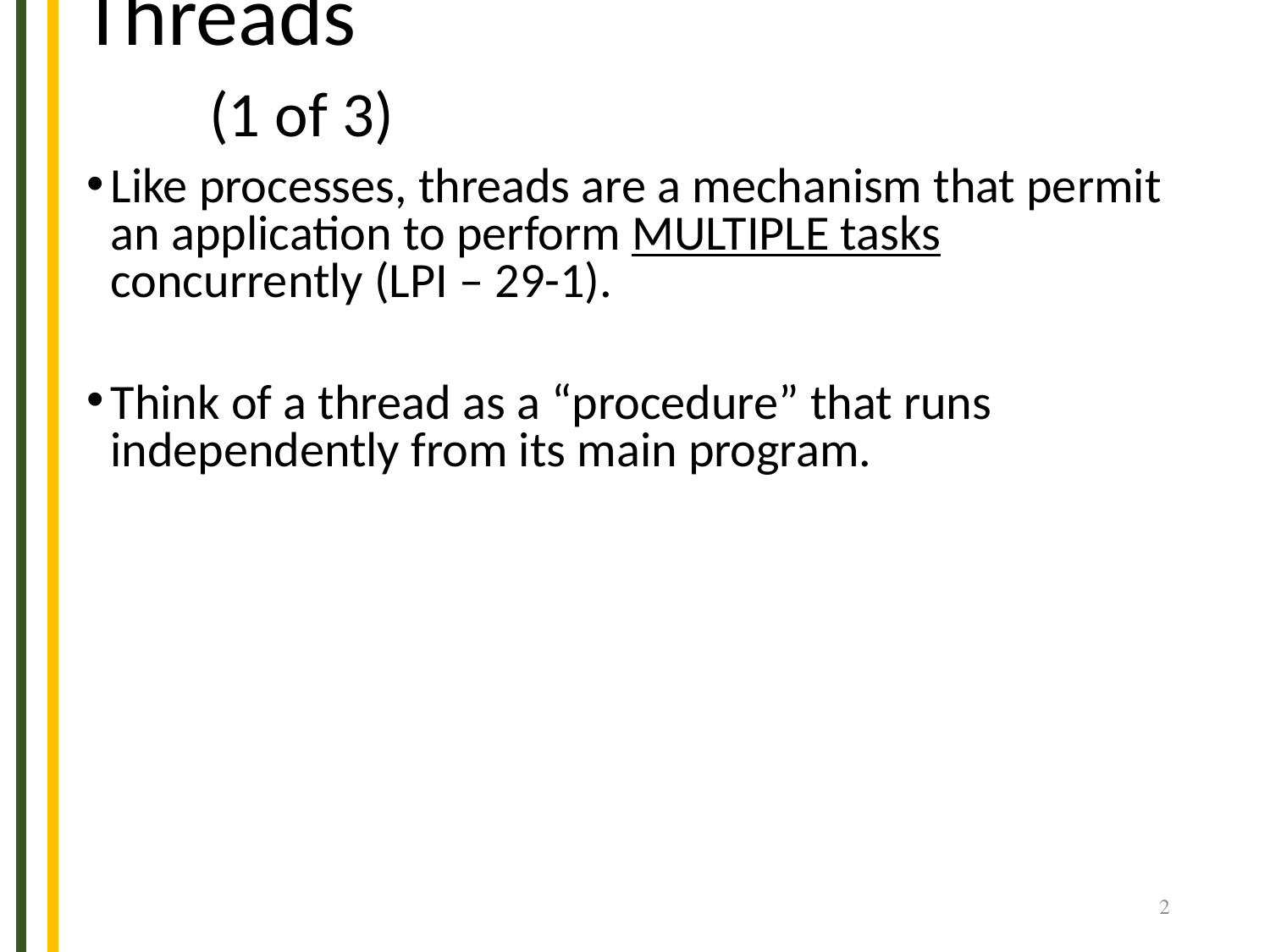

# Threads							(1 of 3)
Like processes, threads are a mechanism that permit an application to perform MULTIPLE tasks concurrently (LPI – 29-1).

Think of a thread as a “procedure” that runs independently from its main program.

2